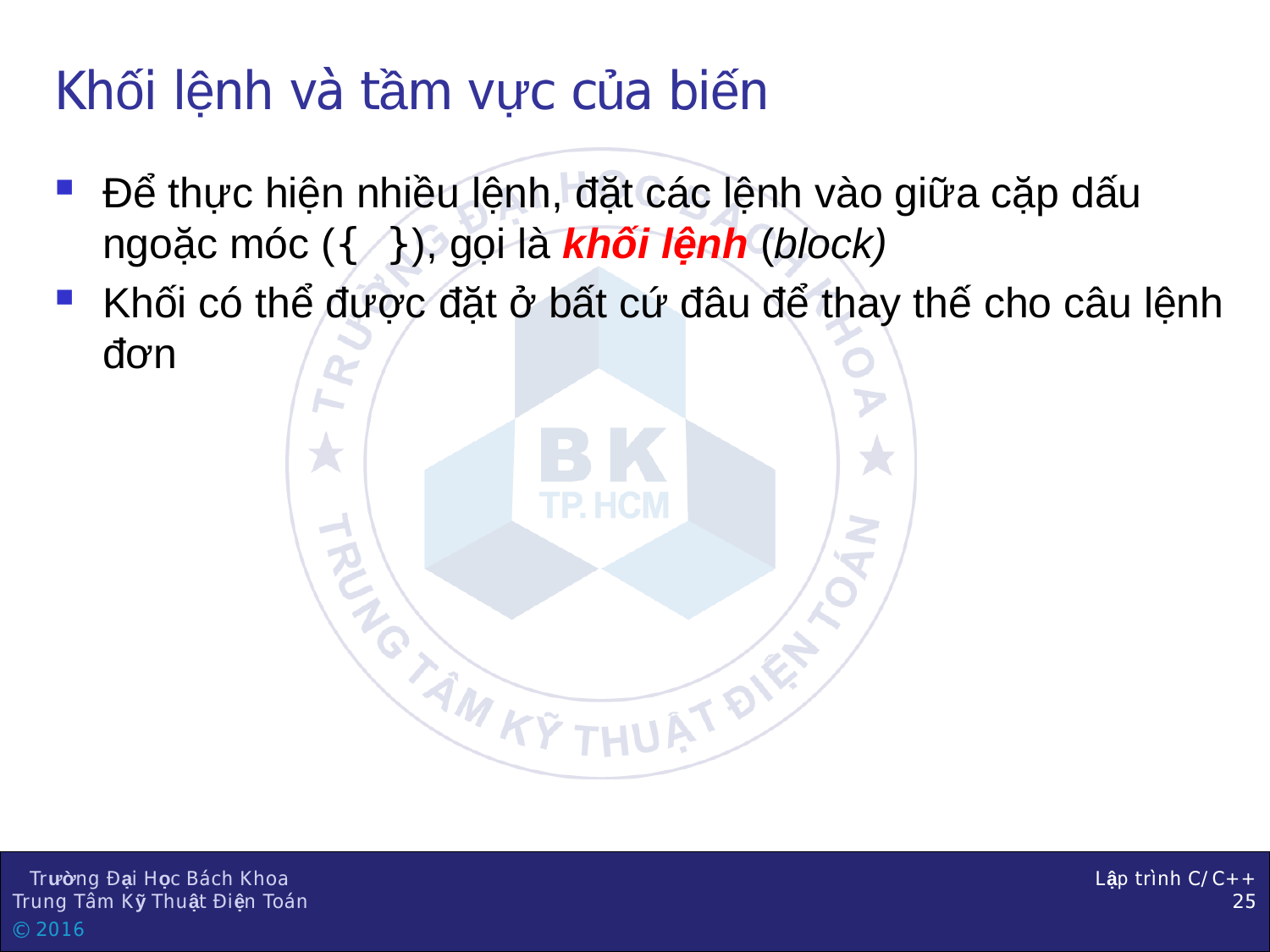

# Khối lệnh và tầm vực của biến
Để thực hiện nhiều lệnh, đặt các lệnh vào giữa cặp dấu ngoặc móc ({ }), gọi là khối lệnh (block)
Khối có thể được đặt ở bất cứ đâu để thay thế cho câu lệnh đơn